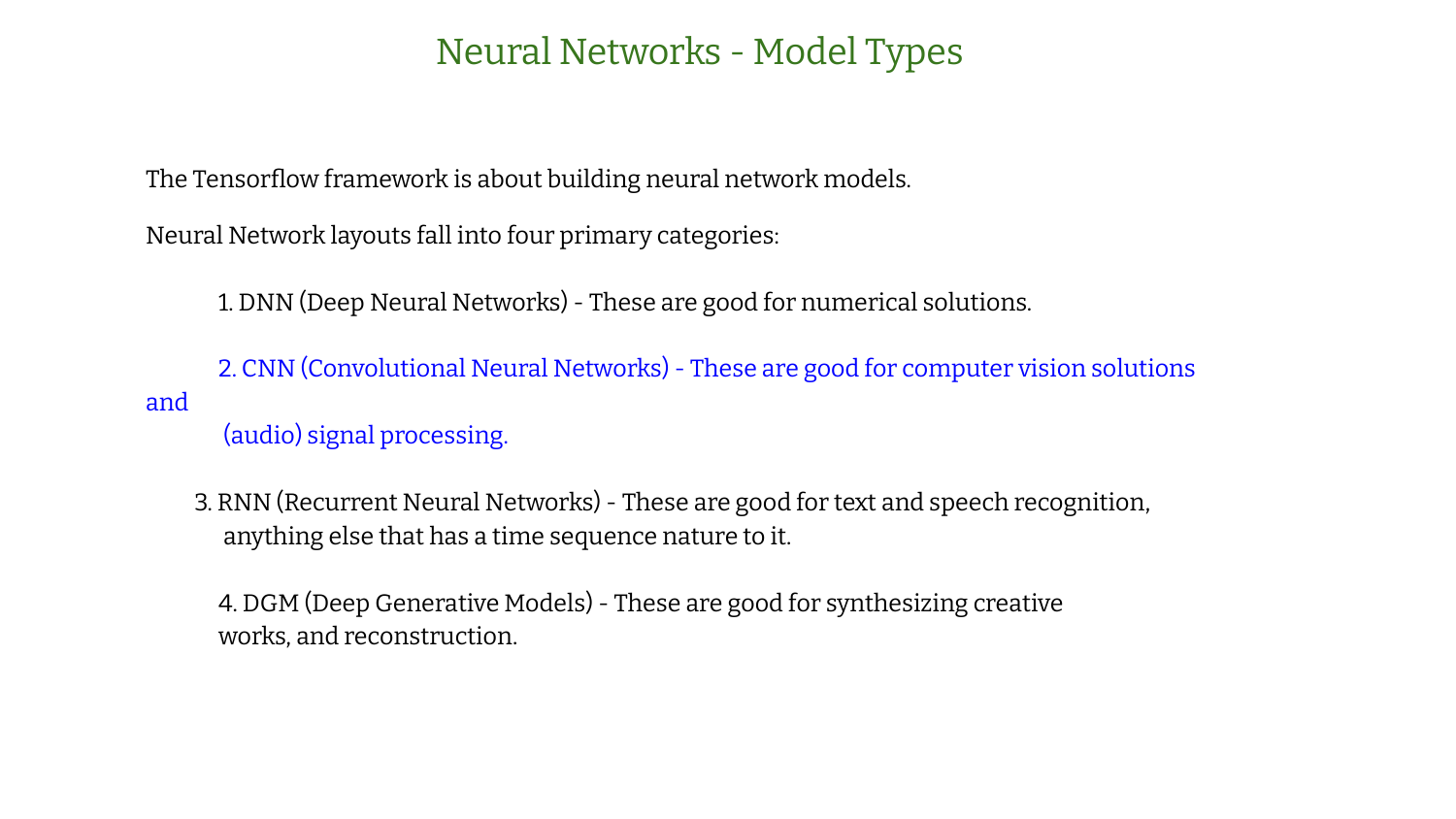

Neural Networks - Model Types
The Tensorflow framework is about building neural network models.
Neural Network layouts fall into four primary categories:
1. DNN (Deep Neural Networks) - These are good for numerical solutions.

2. CNN (Convolutional Neural Networks) - These are good for computer vision solutions and
                (audio) signal processing.
          3. RNN (Recurrent Neural Networks) - These are good for text and speech recognition,
                anything else that has a time sequence nature to it.

4. DGM (Deep Generative Models) - These are good for synthesizing creative
               works, and reconstruction.